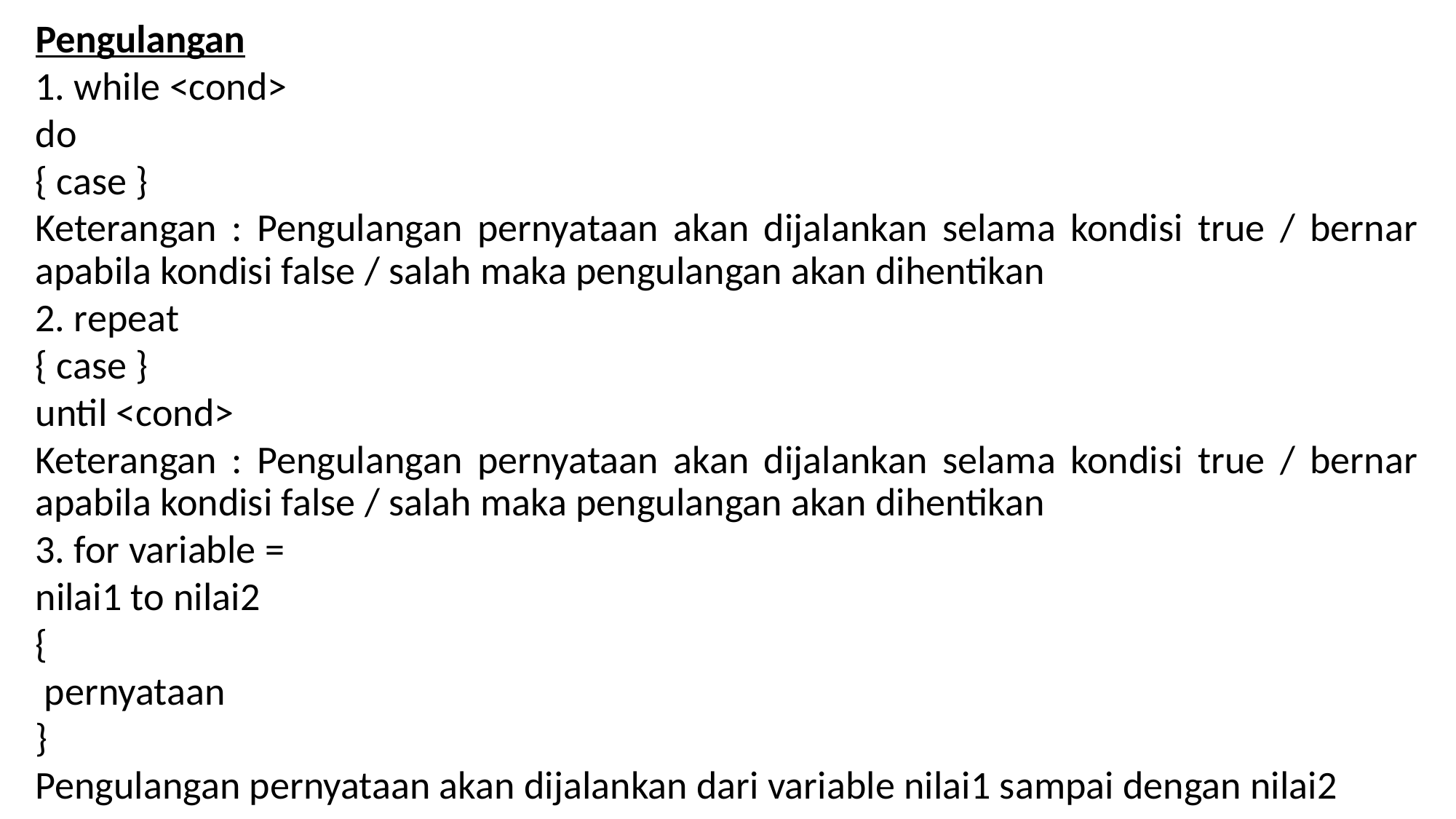

# Pengulangan
1. while <cond>
do
{ case }
Keterangan : Pengulangan pernyataan akan dijalankan selama kondisi true / bernar apabila kondisi false / salah maka pengulangan akan dihentikan
2. repeat
{ case }
until <cond>
Keterangan : Pengulangan pernyataan akan dijalankan selama kondisi true / bernar apabila kondisi false / salah maka pengulangan akan dihentikan
3. for variable =
nilai1 to nilai2
{
 pernyataan
}
Pengulangan pernyataan akan dijalankan dari variable nilai1 sampai dengan nilai2